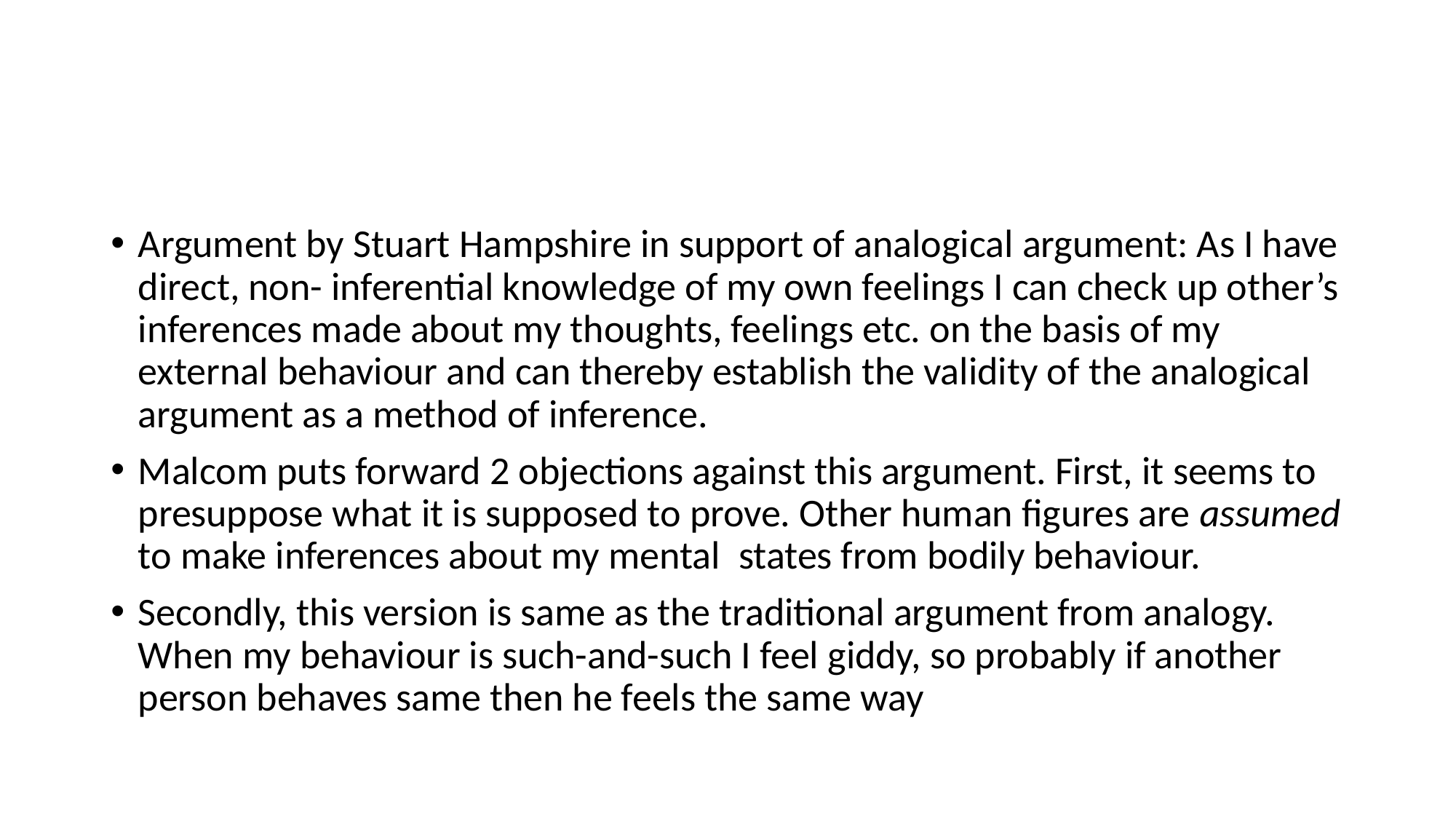

#
Argument by Stuart Hampshire in support of analogical argument: As I have direct, non- inferential knowledge of my own feelings I can check up other’s inferences made about my thoughts, feelings etc. on the basis of my external behaviour and can thereby establish the validity of the analogical argument as a method of inference.
Malcom puts forward 2 objections against this argument. First, it seems to presuppose what it is supposed to prove. Other human figures are assumed to make inferences about my mental  states from bodily behaviour.
Secondly, this version is same as the traditional argument from analogy. When my behaviour is such-and-such I feel giddy, so probably if another person behaves same then he feels the same way